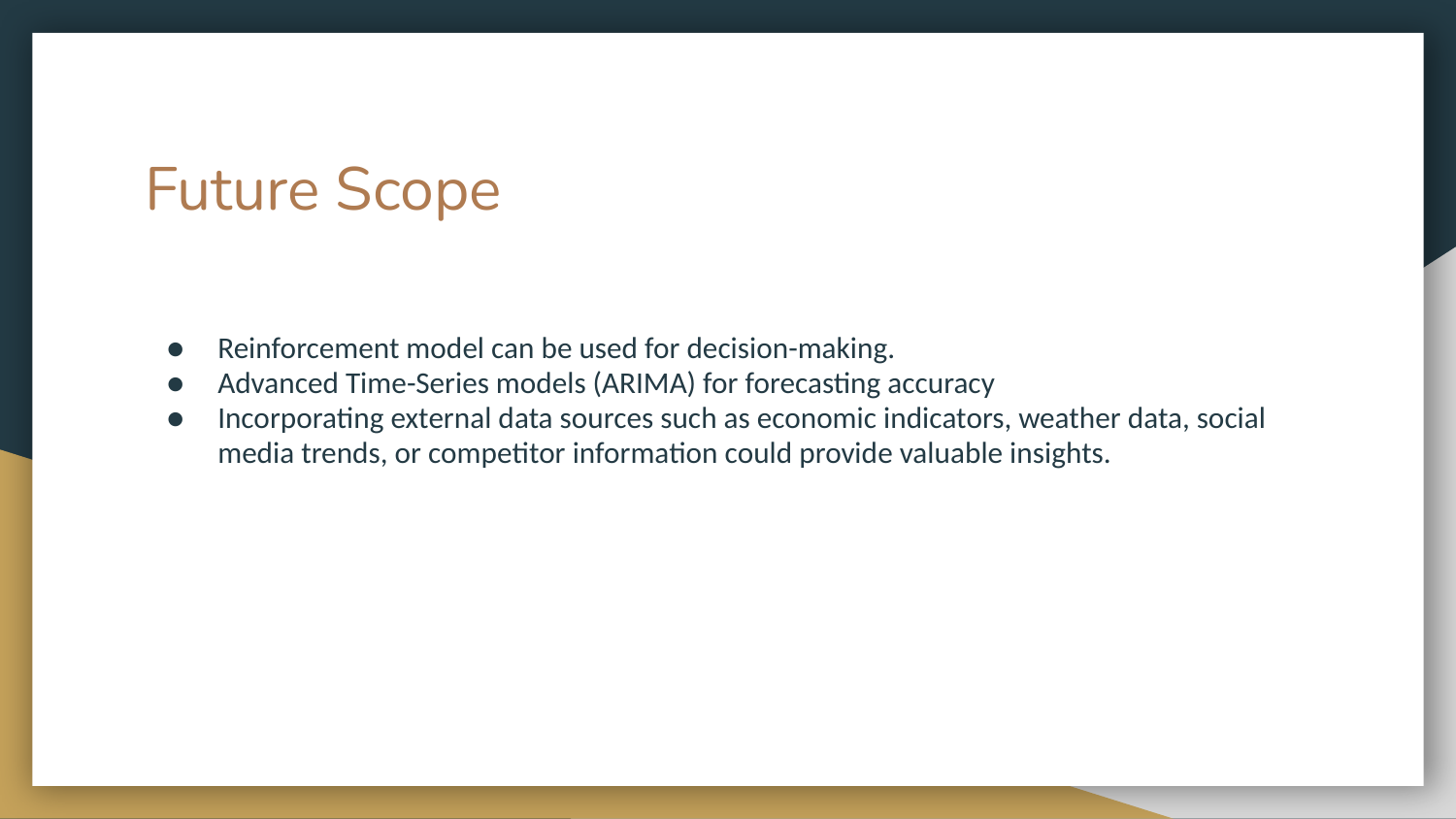

# Future Scope
Reinforcement model can be used for decision-making.
Advanced Time-Series models (ARIMA) for forecasting accuracy
Incorporating external data sources such as economic indicators, weather data, social media trends, or competitor information could provide valuable insights.